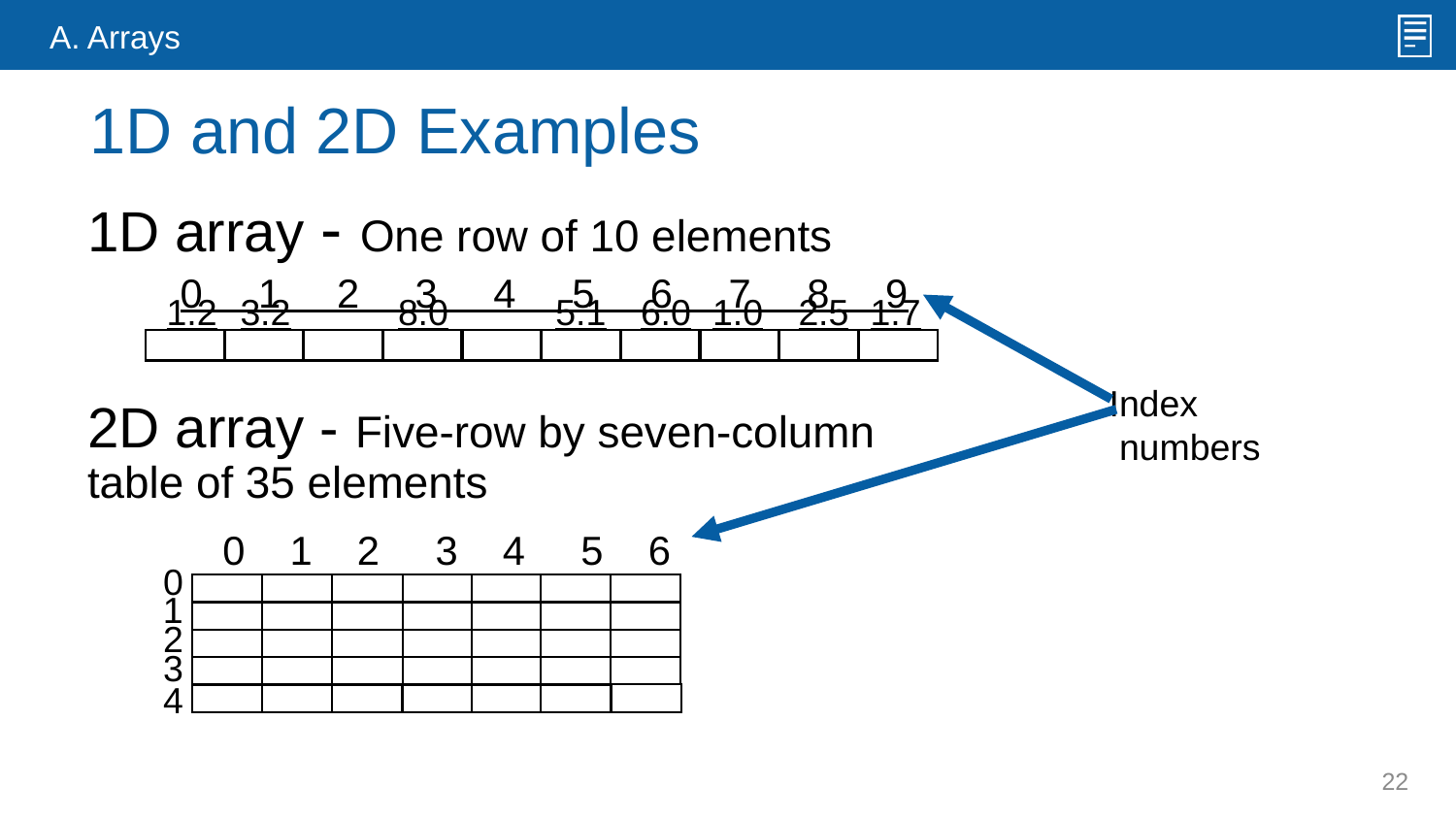

A. Arrays

1D and 2D Examples
1D array - One row of 10 elements

0     1     2     3     4     5     6     7     8     9
1.2
3.2
8.0
5.1
6.0
1.0
2.5
1.7

Index
 numbers
2D array - Five-row by seven-column table of 35 elements
0    1    2     3    4     5    6
0

1
2
3
4
22